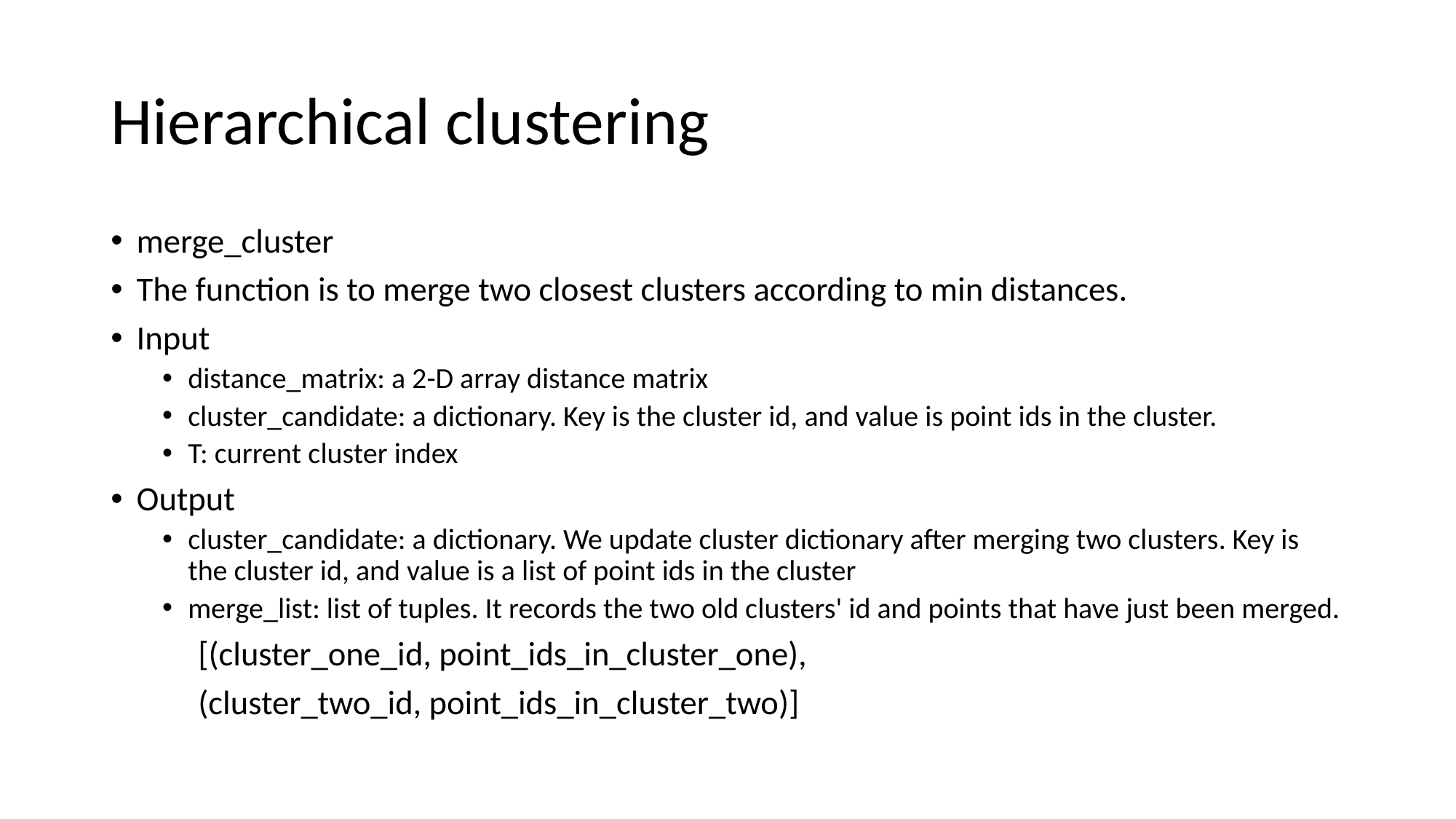

# Hierarchical clustering
merge_cluster
The function is to merge two closest clusters according to min distances.
Input
distance_matrix: a 2-D array distance matrix
cluster_candidate: a dictionary. Key is the cluster id, and value is point ids in the cluster.
T: current cluster index
Output
cluster_candidate: a dictionary. We update cluster dictionary after merging two clusters. Key is the cluster id, and value is a list of point ids in the cluster
merge_list: list of tuples. It records the two old clusters' id and points that have just been merged.
	[(cluster_one_id, point_ids_in_cluster_one),
	(cluster_two_id, point_ids_in_cluster_two)]